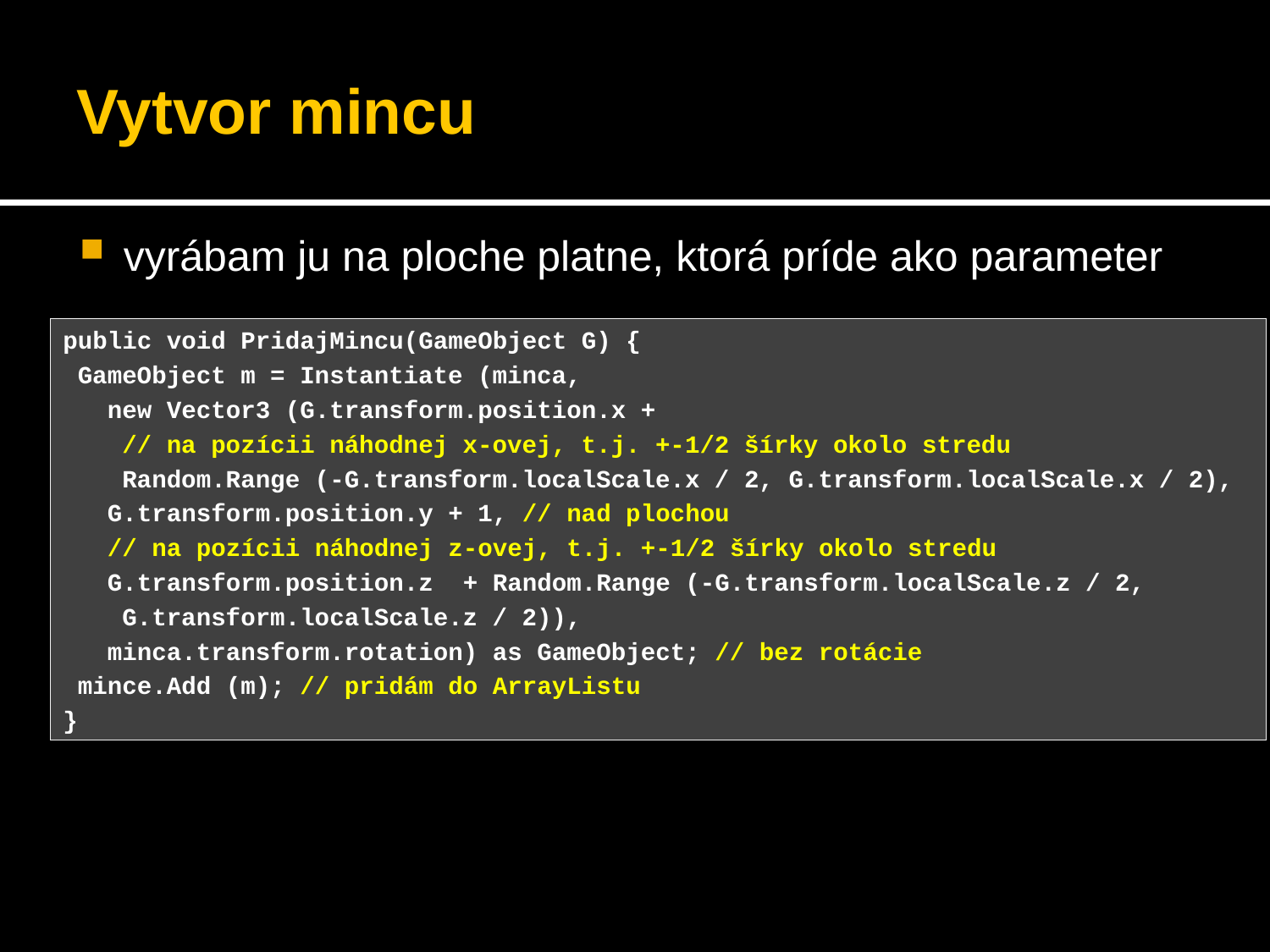

# Vytvor mincu
vyrábam ju na ploche platne, ktorá príde ako parameter
public void PridajMincu(GameObject G) {
 GameObject m = Instantiate (minca,
   new Vector3 (G.transform.position.x +
    // na pozícii náhodnej x-ovej, t.j. +-1/2 šírky okolo stredu
    Random.Range (-G.transform.localScale.x / 2, G.transform.localScale.x / 2),
   G.transform.position.y + 1, // nad plochou
   // na pozícii náhodnej z-ovej, t.j. +-1/2 šírky okolo stredu
   G.transform.position.z  + Random.Range (-G.transform.localScale.z / 2,
    G.transform.localScale.z / 2)),
   minca.transform.rotation) as GameObject; // bez rotácie
 mince.Add (m); // pridám do ArrayListu
}